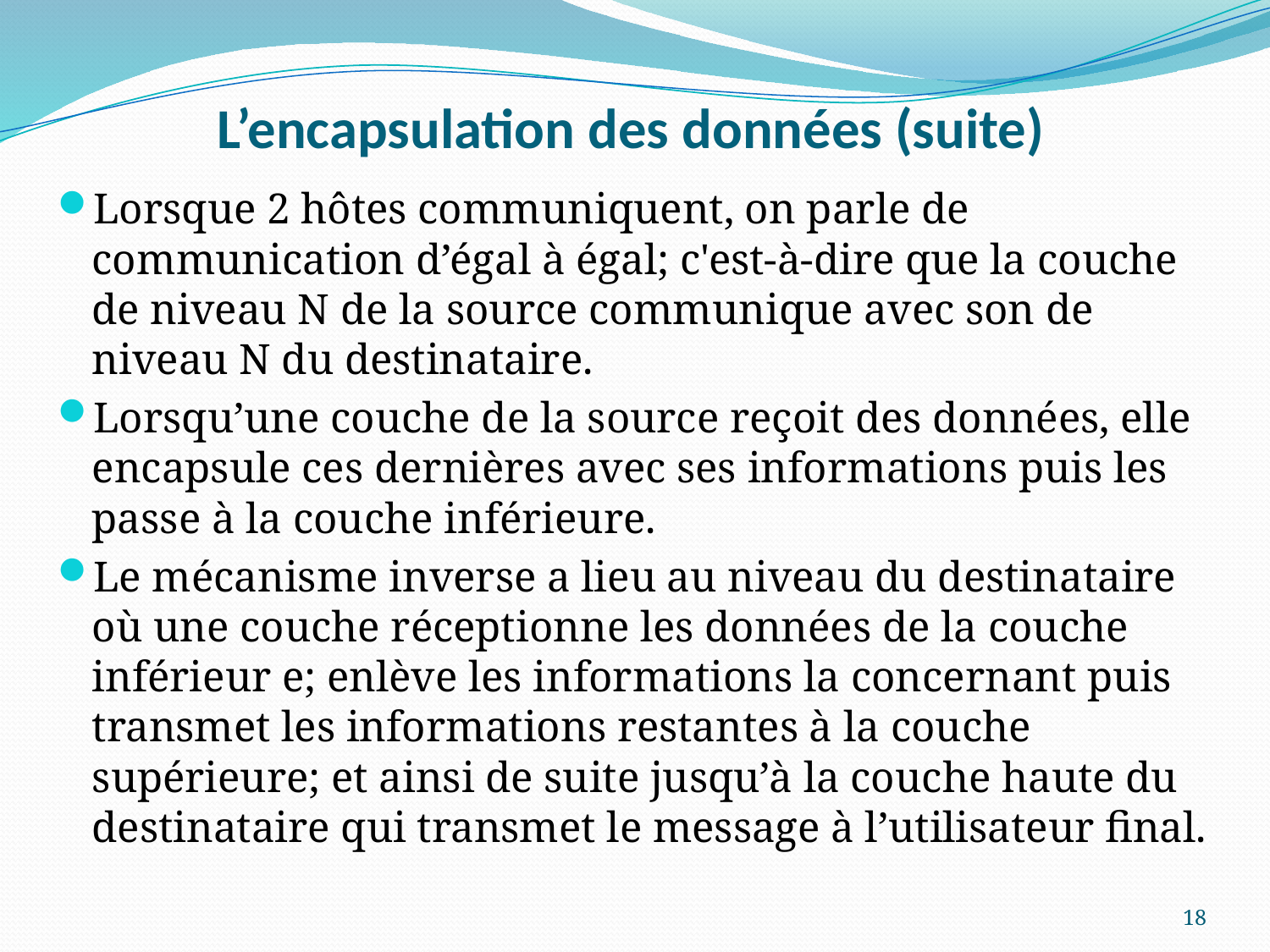

# L’encapsulation des données (suite)
Lorsque 2 hôtes communiquent, on parle de communication d’égal à égal; c'est-à-dire que la couche de niveau N de la source communique avec son de niveau N du destinataire.
Lorsqu’une couche de la source reçoit des données, elle encapsule ces dernières avec ses informations puis les passe à la couche inférieure.
Le mécanisme inverse a lieu au niveau du destinataire où une couche réceptionne les données de la couche inférieur e; enlève les informations la concernant puis transmet les informations restantes à la couche supérieure; et ainsi de suite jusqu’à la couche haute du destinataire qui transmet le message à l’utilisateur final.
18